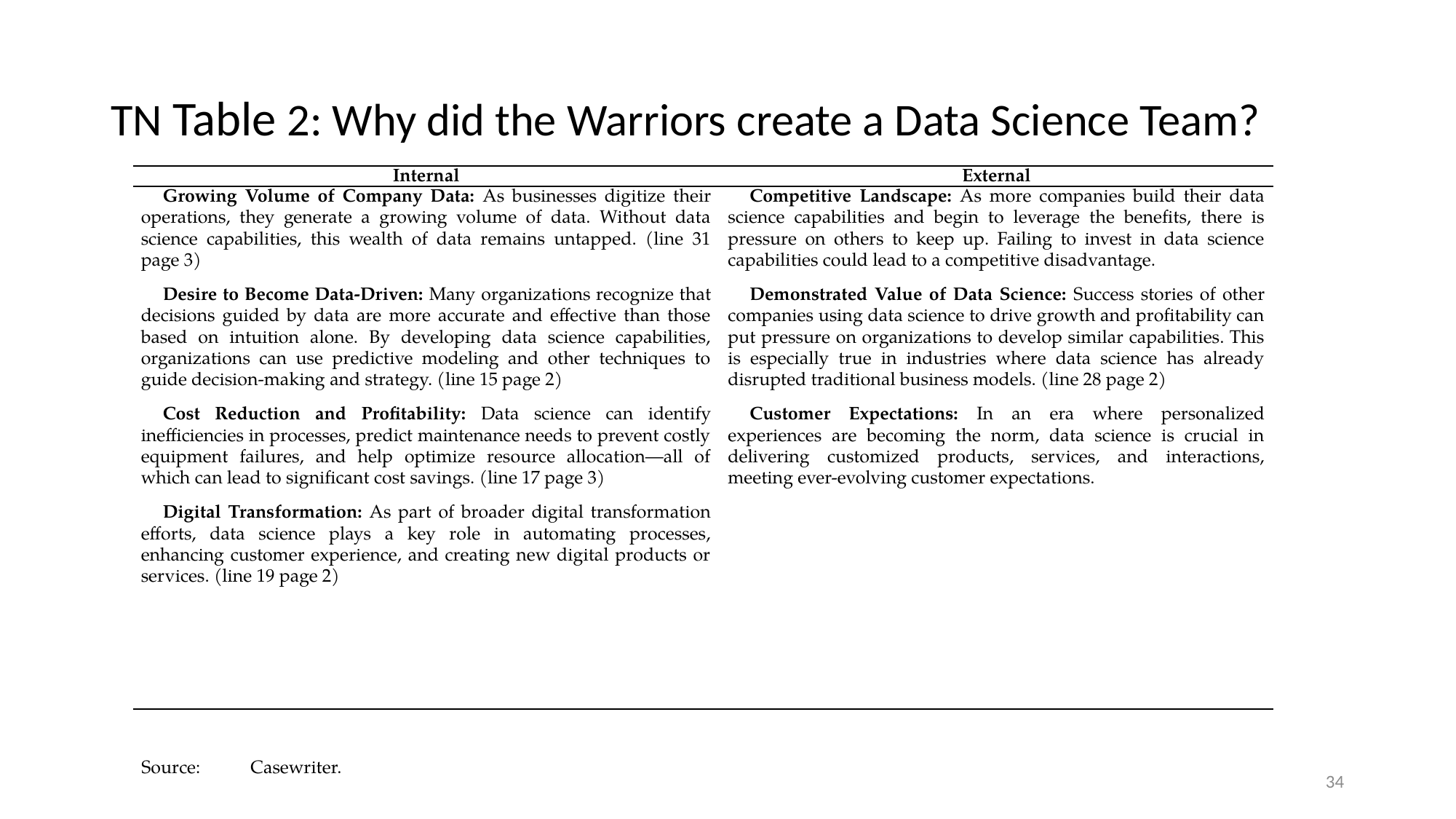

# TN Table 2: Why did the Warriors create a Data Science Team?
| Internal | External |
| --- | --- |
| Growing Volume of Company Data: As businesses digitize their operations, they generate a growing volume of data. Without data science capabilities, this wealth of data remains untapped. (line 31 page 3) Desire to Become Data-Driven: Many organizations recognize that decisions guided by data are more accurate and effective than those based on intuition alone. By developing data science capabilities, organizations can use predictive modeling and other techniques to guide decision-making and strategy. (line 15 page 2) Cost Reduction and Profitability: Data science can identify inefficiencies in processes, predict maintenance needs to prevent costly equipment failures, and help optimize resource allocation—all of which can lead to significant cost savings. (line 17 page 3) Digital Transformation: As part of broader digital transformation efforts, data science plays a key role in automating processes, enhancing customer experience, and creating new digital products or services. (line 19 page 2) | Competitive Landscape: As more companies build their data science capabilities and begin to leverage the benefits, there is pressure on others to keep up. Failing to invest in data science capabilities could lead to a competitive disadvantage. Demonstrated Value of Data Science: Success stories of other companies using data science to drive growth and profitability can put pressure on organizations to develop similar capabilities. This is especially true in industries where data science has already disrupted traditional business models. (line 28 page 2) Customer Expectations: In an era where personalized experiences are becoming the norm, data science is crucial in delivering customized products, services, and interactions, meeting ever-evolving customer expectations. |
Source:	Casewriter.
34